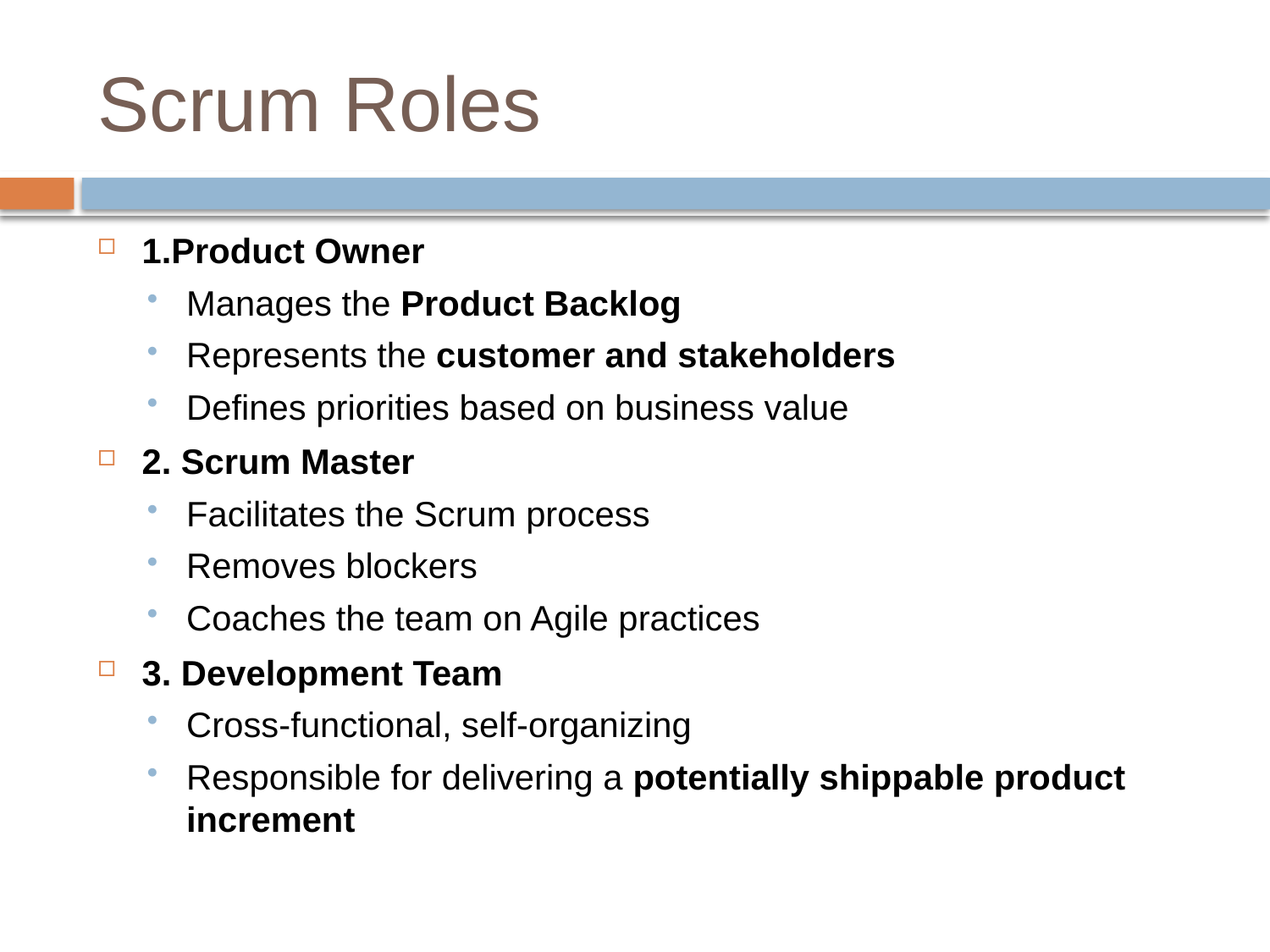

# Scrum Roles
1.Product Owner
Manages the Product Backlog
Represents the customer and stakeholders
Defines priorities based on business value
2. Scrum Master
Facilitates the Scrum process
Removes blockers
Coaches the team on Agile practices
3. Development Team
Cross-functional, self-organizing
Responsible for delivering a potentially shippable product increment